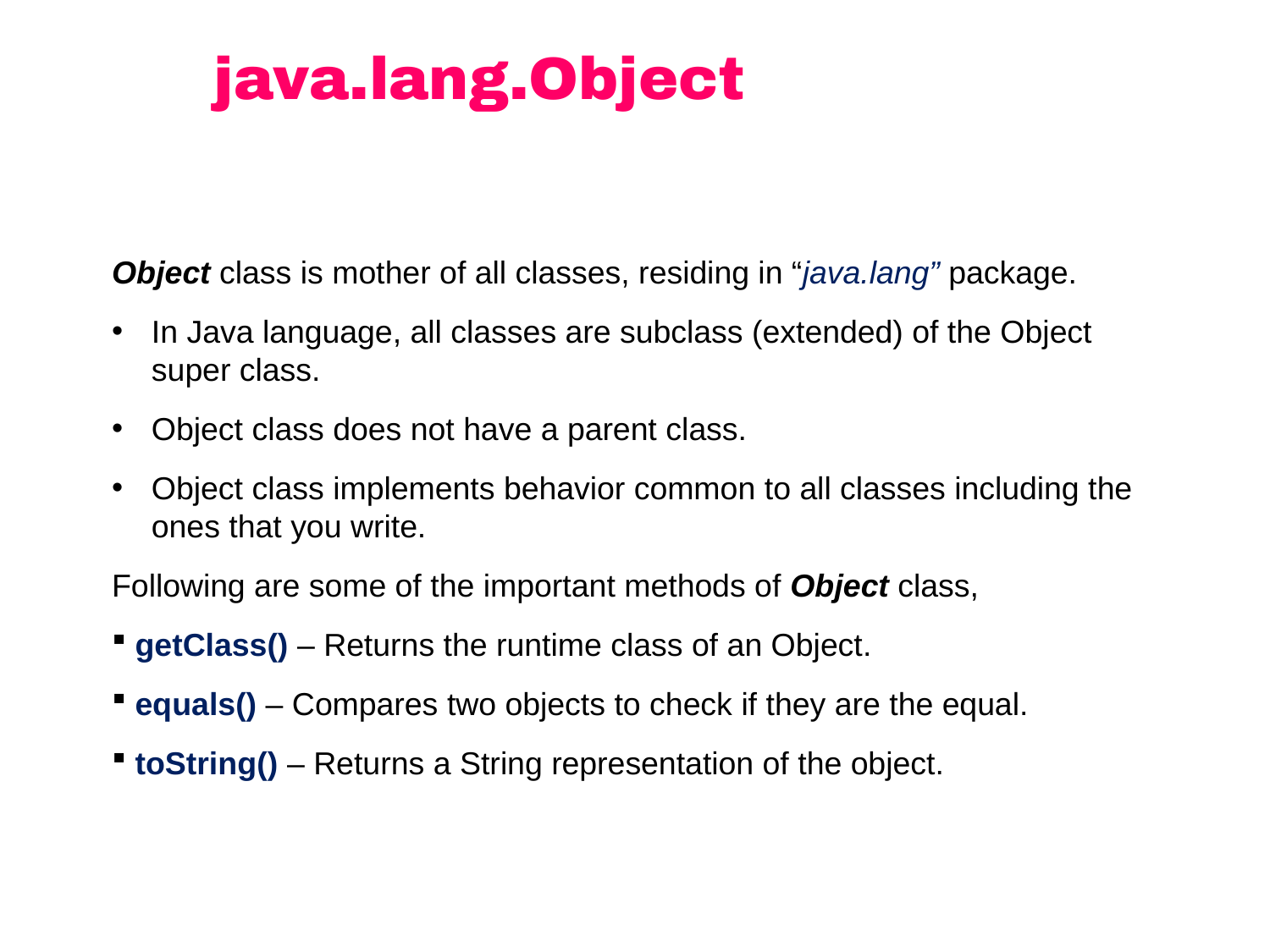

# java.lang.Object
Object class is mother of all classes, residing in “java.lang” package.
In Java language, all classes are subclass (extended) of the Object super class.
Object class does not have a parent class.
Object class implements behavior common to all classes including the ones that you write.
Following are some of the important methods of Object class,
 getClass() – Returns the runtime class of an Object.
 equals() – Compares two objects to check if they are the equal.
 toString() – Returns a String representation of the object.